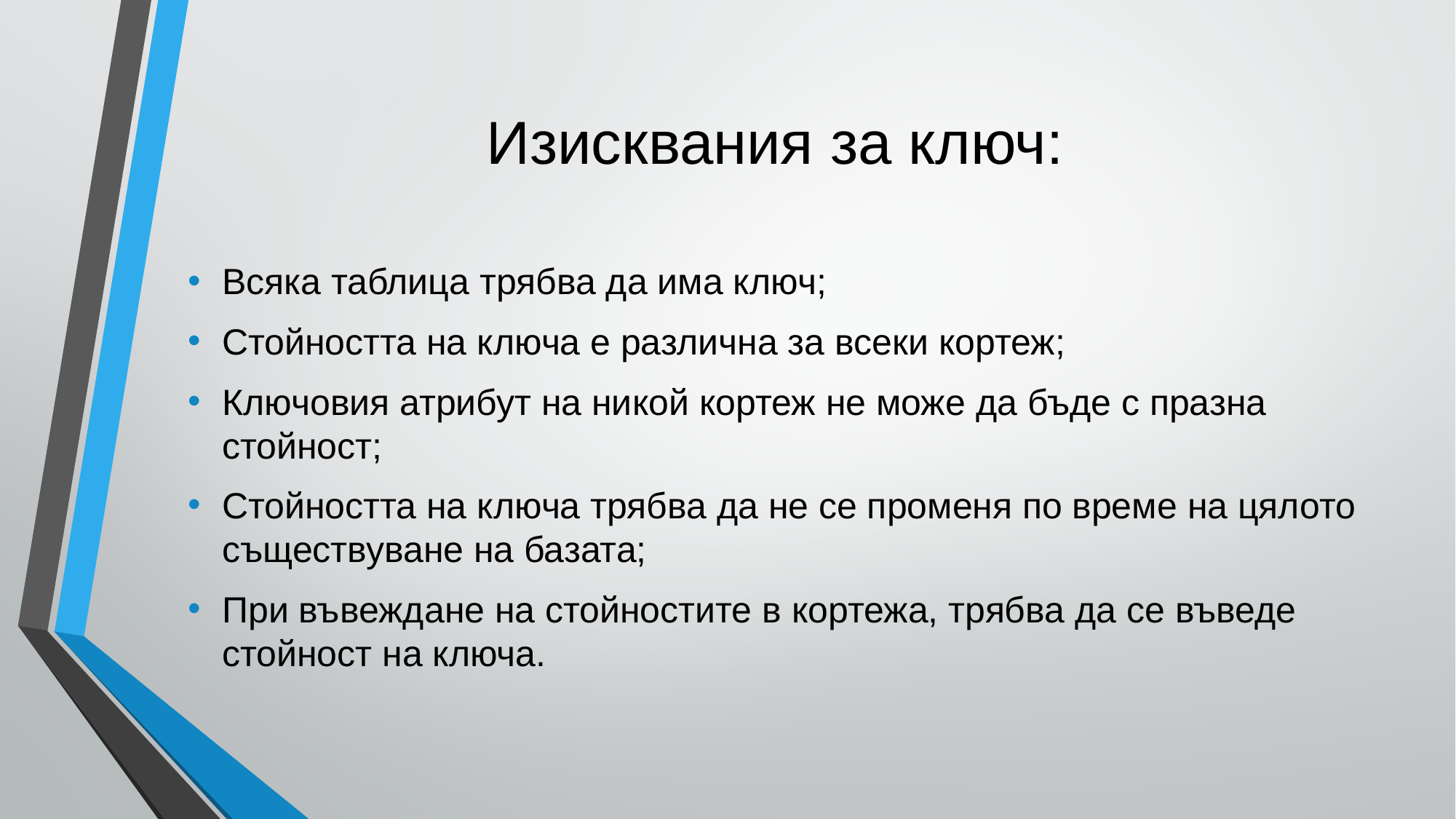

# Изисквания за ключ:
Всяка таблица трябва да има ключ;
Стойността на ключа е различна за всеки кортеж;
Ключовия атрибут на никой кортеж не може да бъде с празна стойност;
Стойността на ключа трябва да не се променя по време на цялото съществуване на базата;
При въвеждане на стойностите в кортежа, трябва да се въведе стойност на ключа.